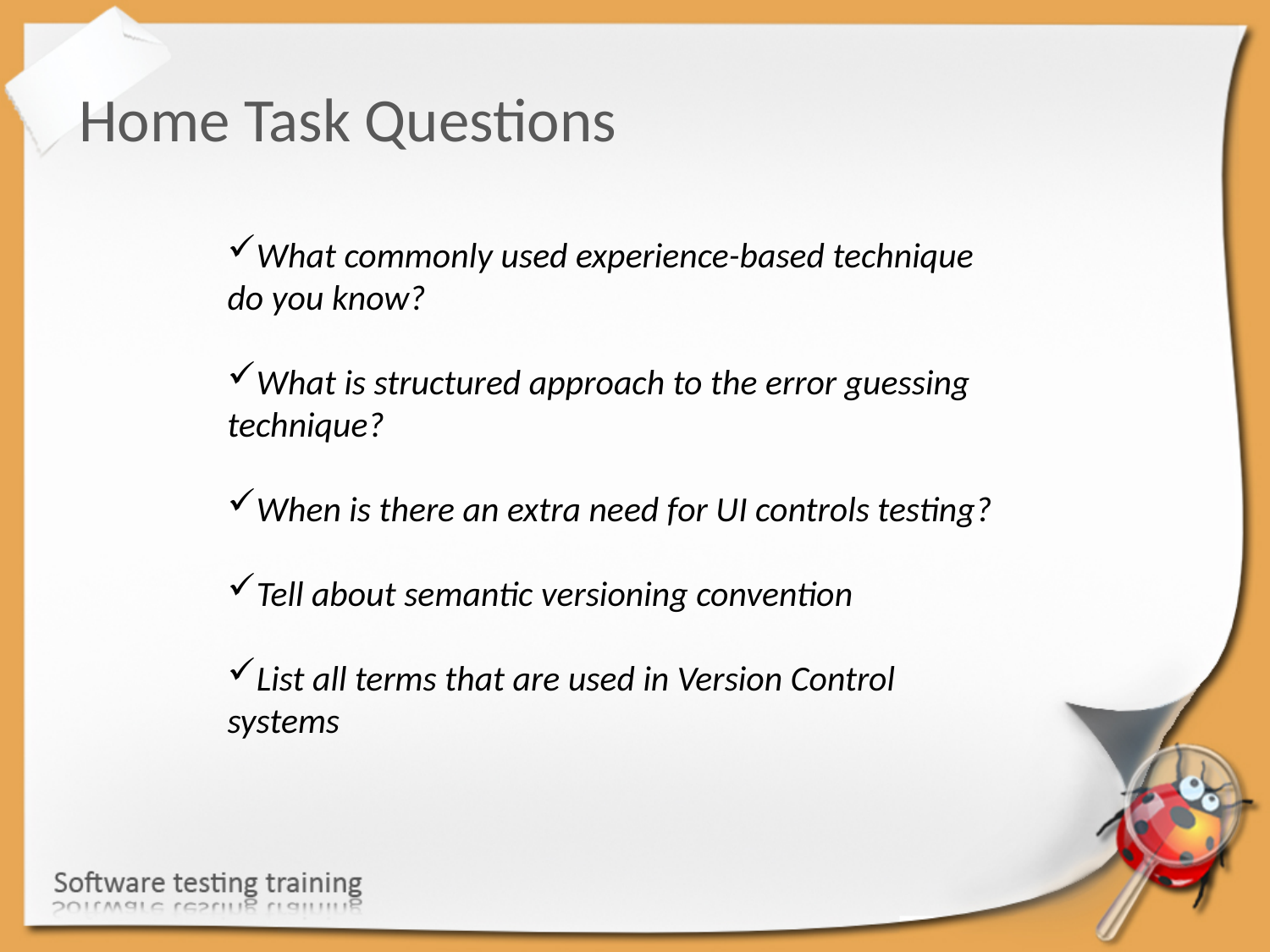

Home Task Questions
What commonly used experience-based technique do you know?

What is structured approach to the error guessing technique?

When is there an extra need for UI controls testing?

Tell about semantic versioning convention

List all terms that are used in Version Control systems